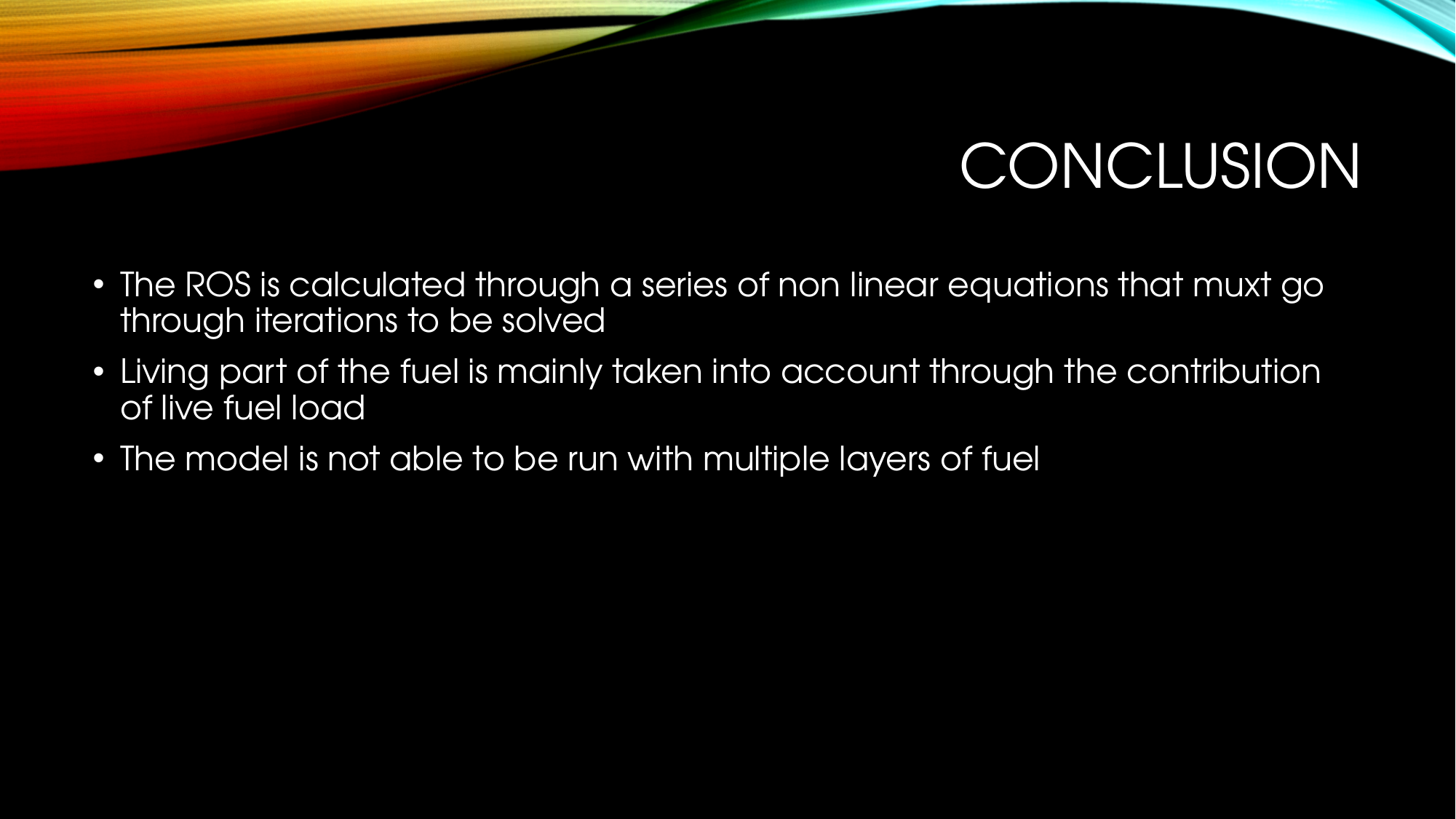

# conclusion
The ROS is calculated through a series of non linear equations that muxt go through iterations to be solved
Living part of the fuel is mainly taken into account through the contribution of live fuel load
The model is not able to be run with multiple layers of fuel